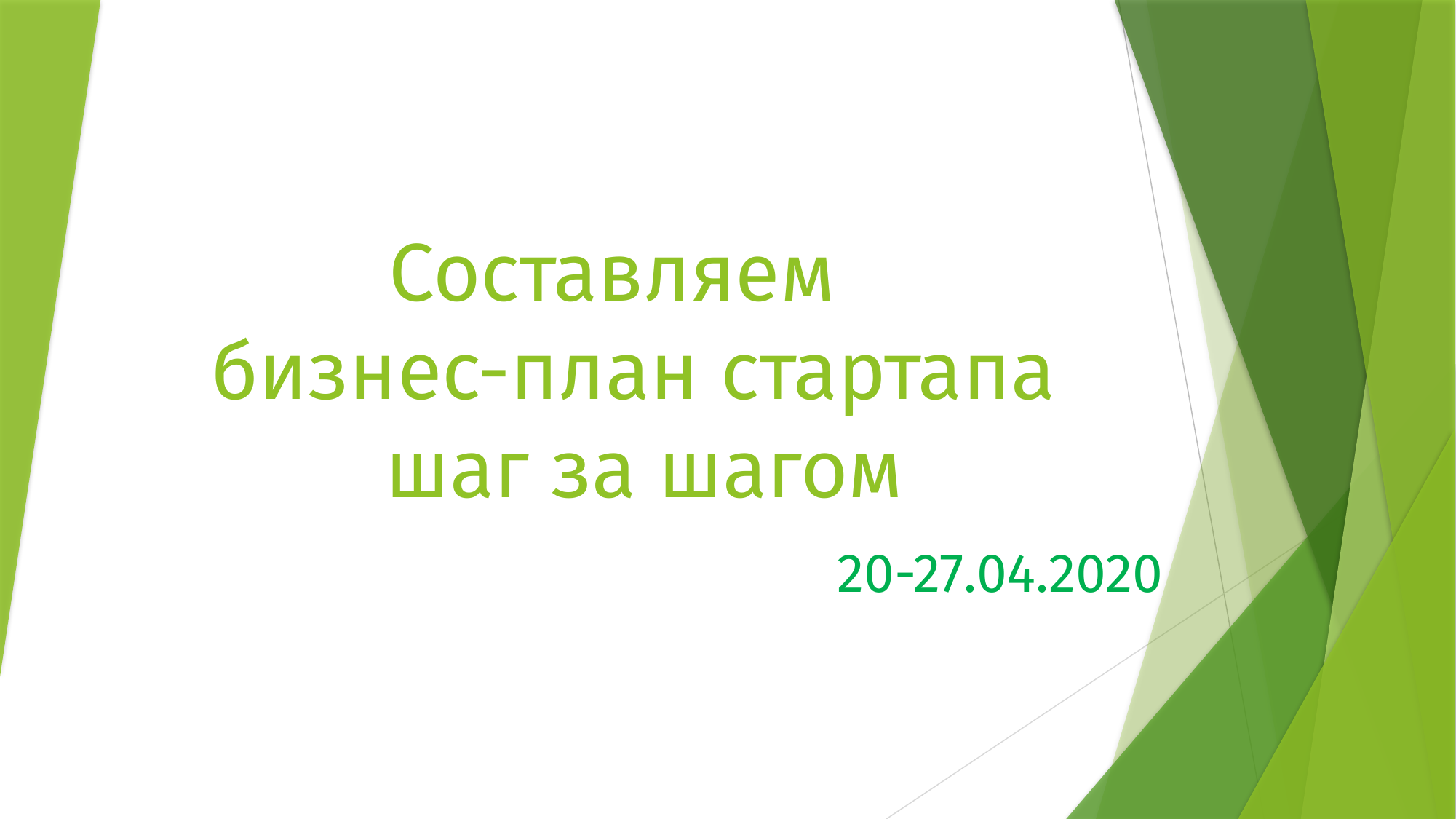

# Составляем бизнес-план стартапа шаг за шагом
20-27.04.2020